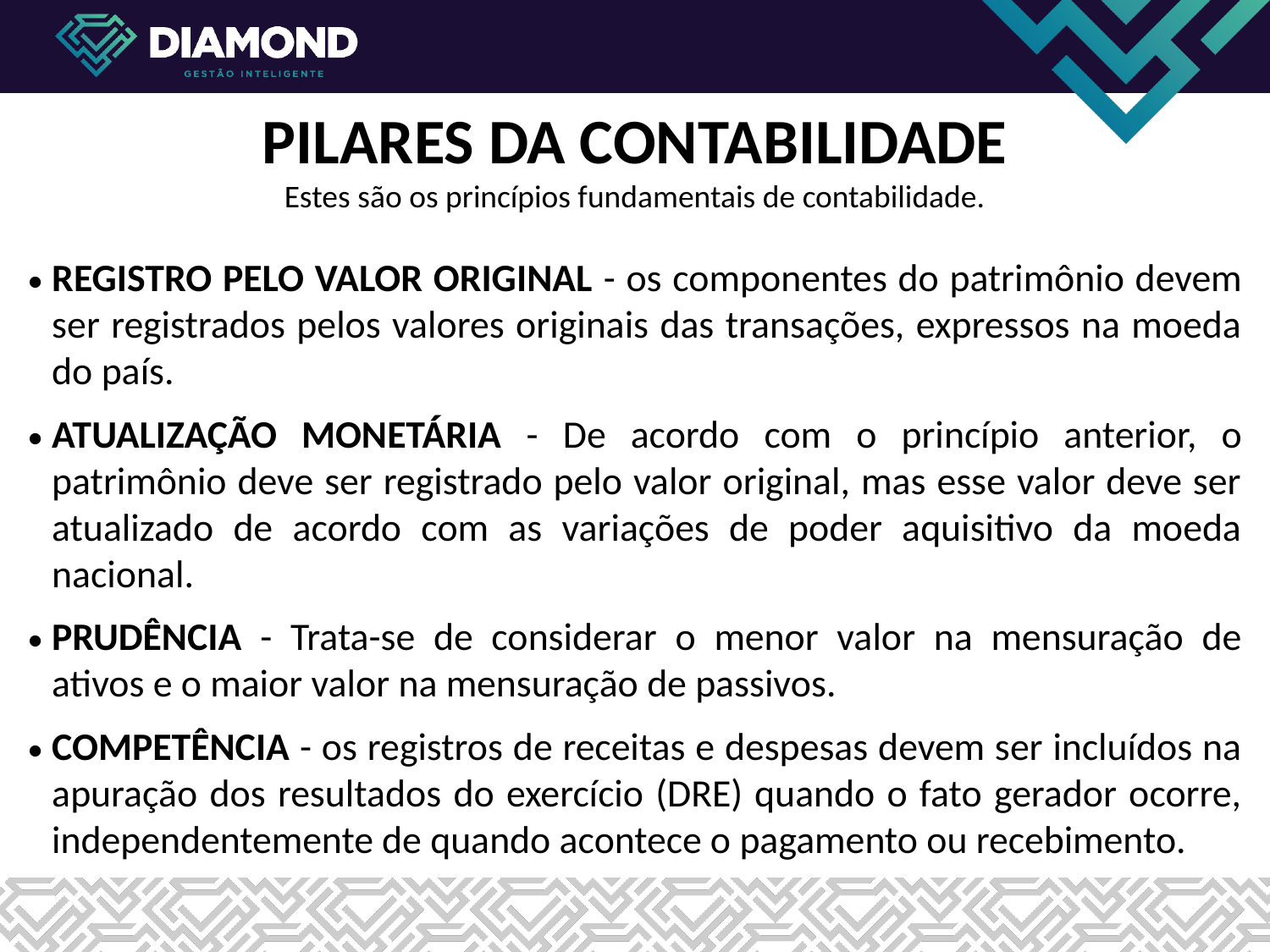

PILARES DA CONTABILIDADE
Estes são os princípios fundamentais de contabilidade.

•	REGISTRO PELO VALOR ORIGINAL - os componentes do patrimônio devem ser registrados pelos valores originais das transações, expressos na moeda do país.

•	ATUALIZAÇÃO MONETÁRIA - De acordo com o princípio anterior, o patrimônio deve ser registrado pelo valor original, mas esse valor deve ser atualizado de acordo com as variações de poder aquisitivo da moeda nacional.

•	PRUDÊNCIA - Trata-se de considerar o menor valor na mensuração de ativos e o maior valor na mensuração de passivos.

•	COMPETÊNCIA - os registros de receitas e despesas devem ser incluídos na apuração dos resultados do exercício (DRE) quando o fato gerador ocorre, independentemente de quando acontece o pagamento ou recebimento.